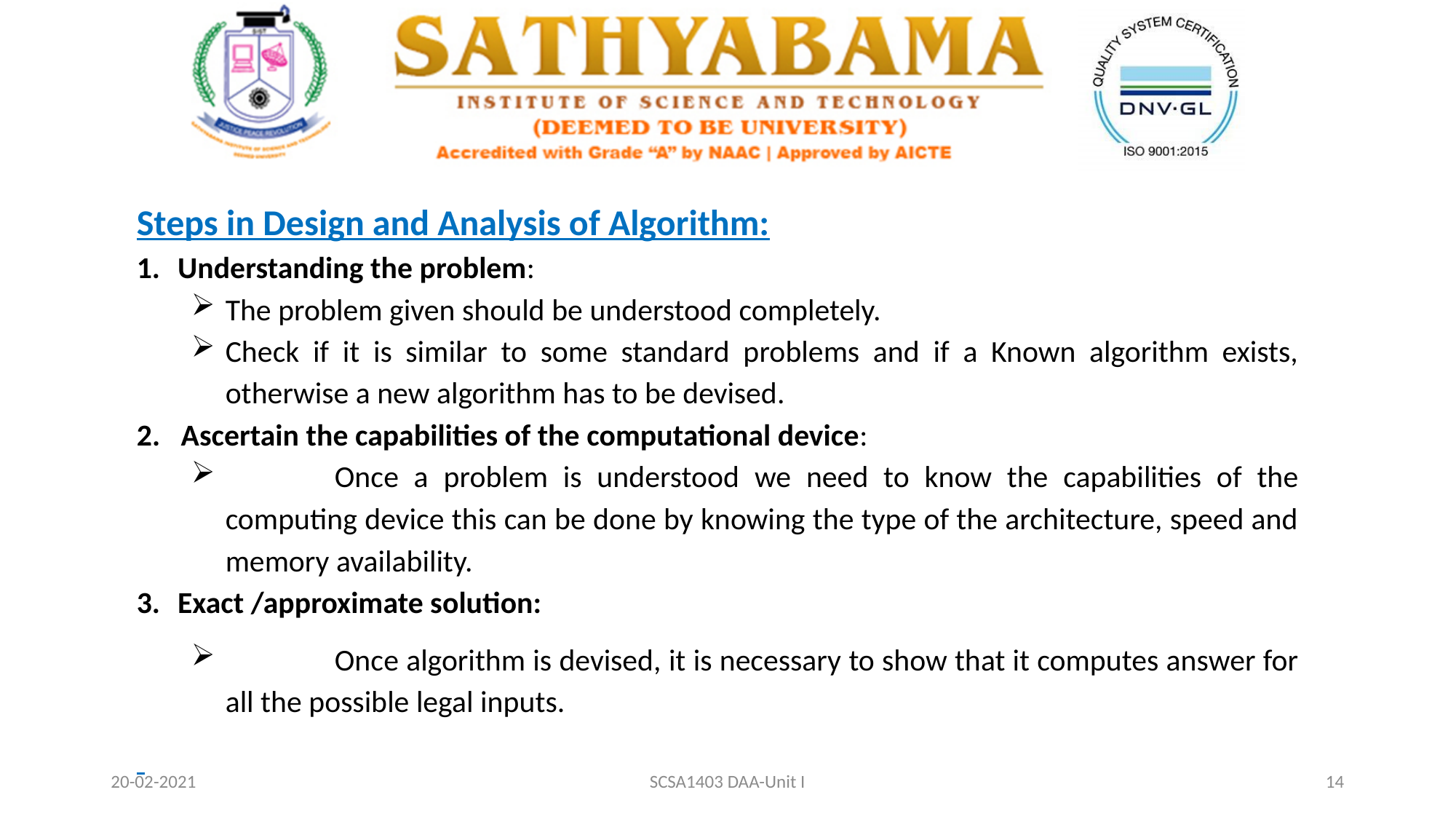

Steps in Design and Analysis of Algorithm:
Understanding the problem:
The problem given should be understood completely.
Check if it is similar to some standard problems and if a Known algorithm exists, otherwise a new algorithm has to be devised.
2.   Ascertain the capabilities of the computational device:
	Once a problem is understood we need to know the capabilities of the computing device this can be done by knowing the type of the architecture, speed and memory availability.
Exact /approximate solution:
	Once algorithm is devised, it is necessary to show that it computes answer for all the possible legal inputs.

20-02-2021
SCSA1403 DAA-Unit I
14